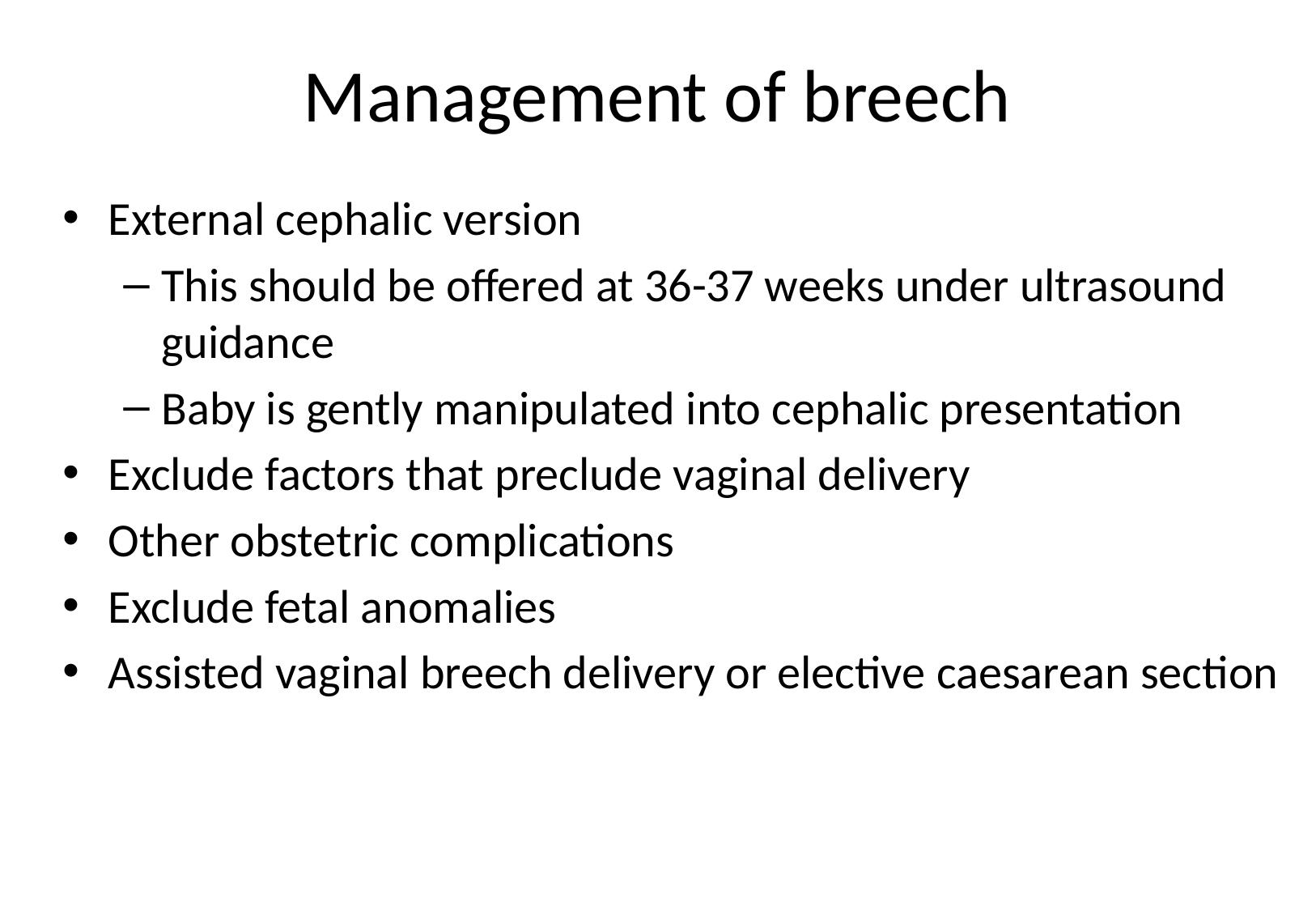

# Management of breech
External cephalic version
This should be offered at 36-37 weeks under ultrasound guidance
Baby is gently manipulated into cephalic presentation
Exclude factors that preclude vaginal delivery
Other obstetric complications
Exclude fetal anomalies
Assisted vaginal breech delivery or elective caesarean section